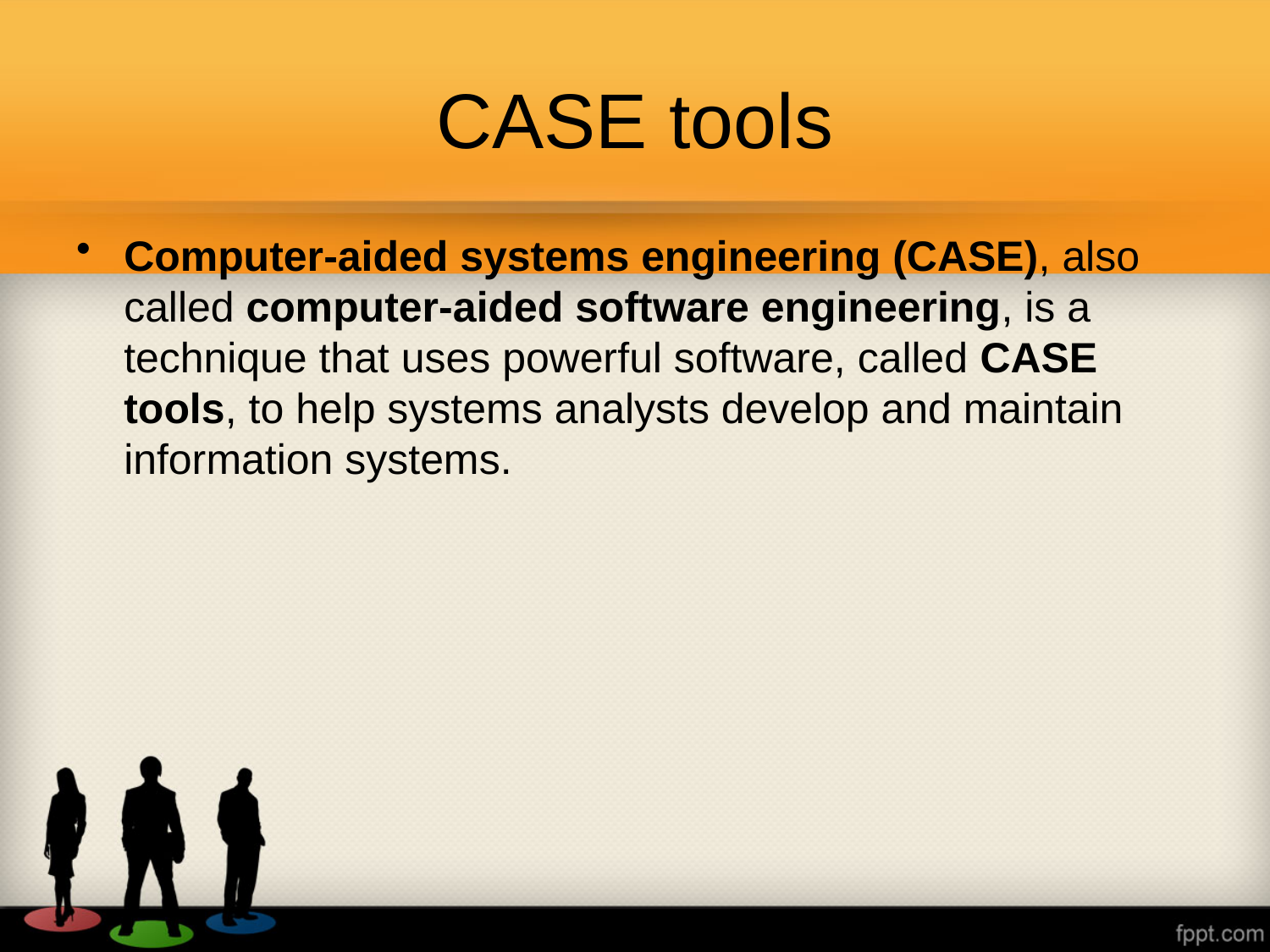

# CASE tools
Computer-aided systems engineering (CASE), also called computer-aided software engineering, is a technique that uses powerful software, called CASE tools, to help systems analysts develop and maintain information systems.